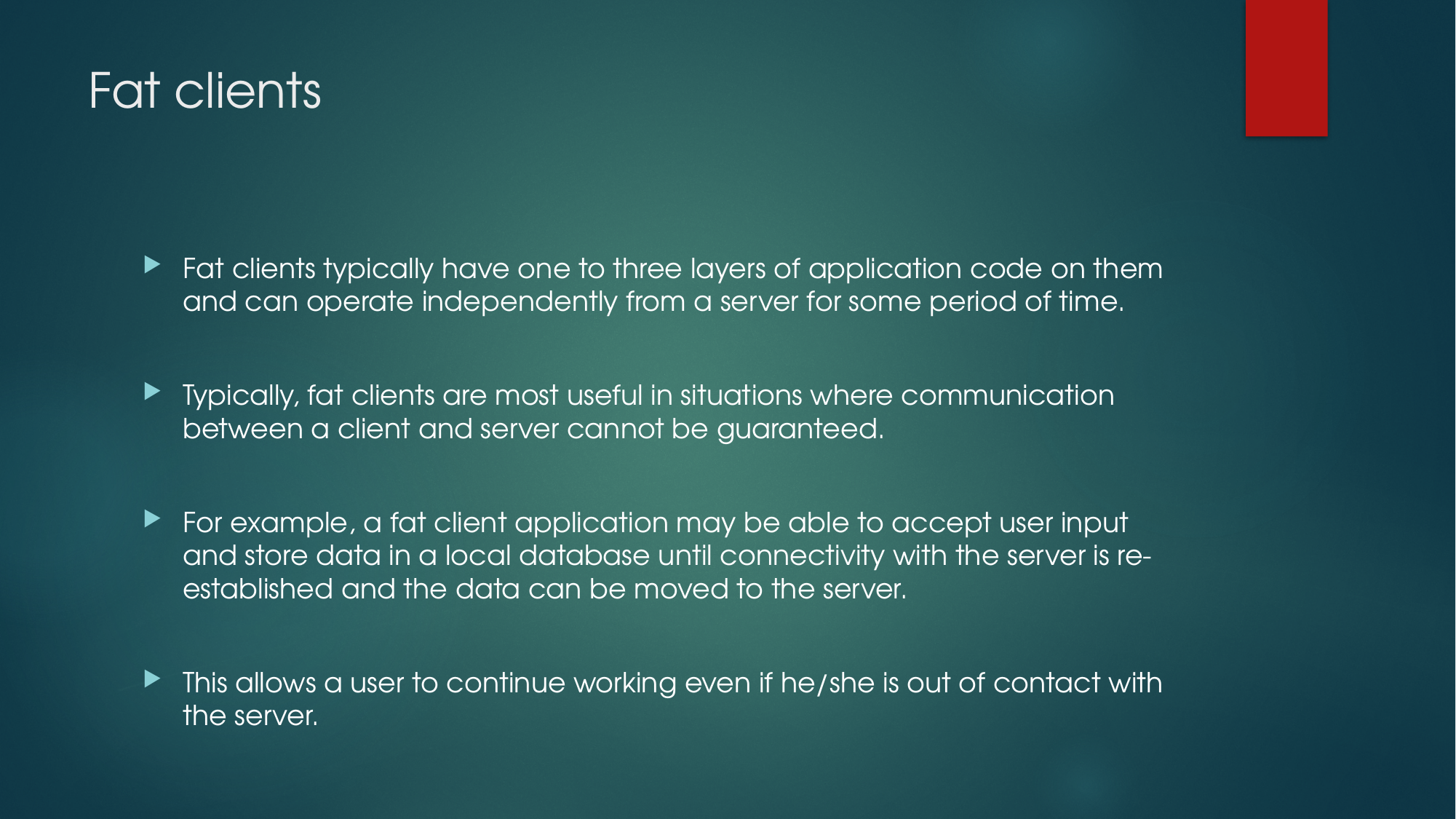

# Fat clients
Fat clients typically have one to three layers of application code on them and can operate independently from a server for some period of time.

Typically, fat clients are most useful in situations where communication between a client and server cannot be guaranteed.

For example, a fat client application may be able to accept user input and store data in a local database until connectivity with the server is re-established and the data can be moved to the server.

This allows a user to continue working even if he/she is out of contact with the server.